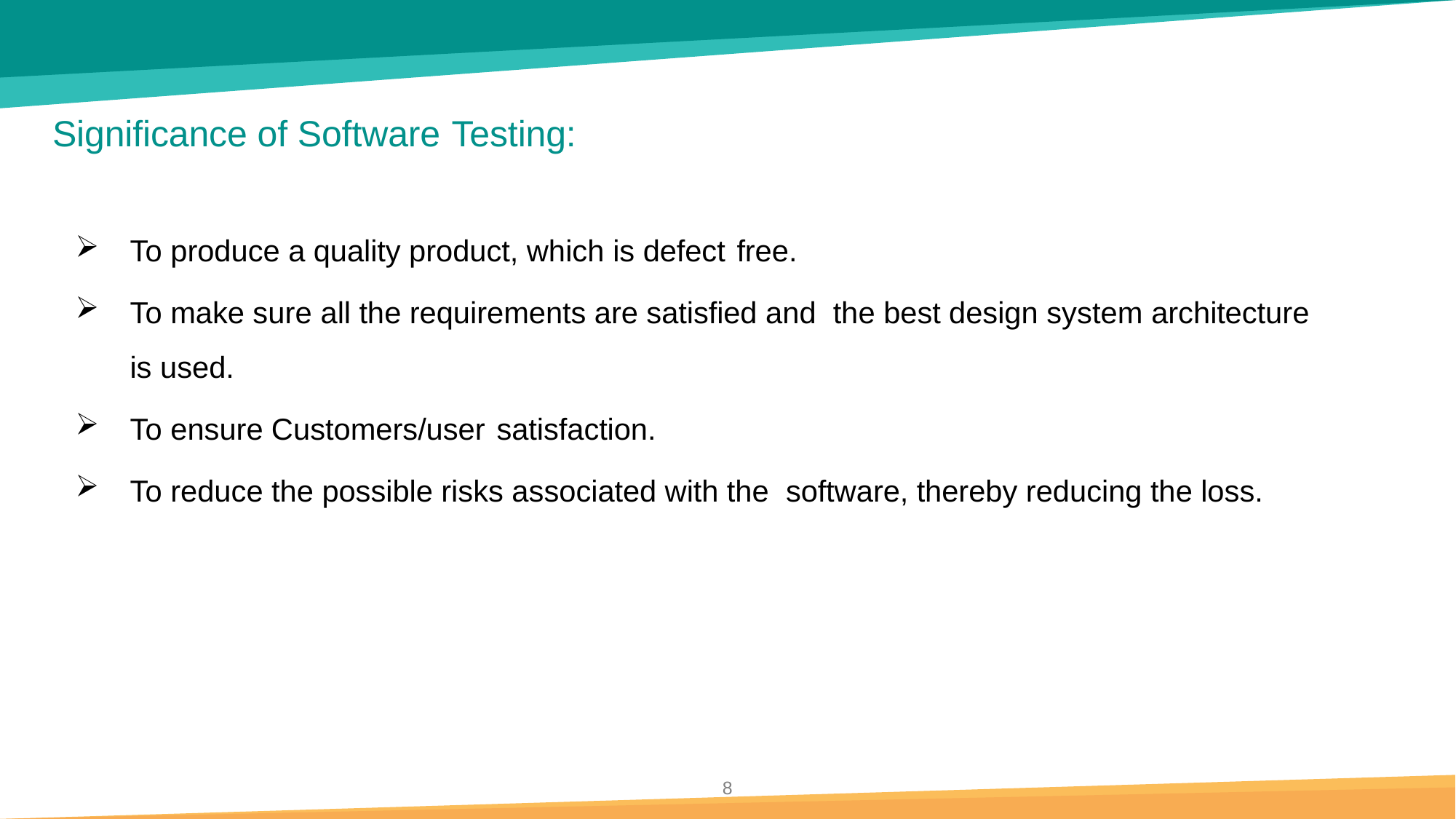

# Significance of Software Testing:
To produce a quality product, which is defect free.
To make sure all the requirements are satisfied and  the best design system architecture is used.
To ensure Customers/user satisfaction.
To reduce the possible risks associated with the  software, thereby reducing the loss.